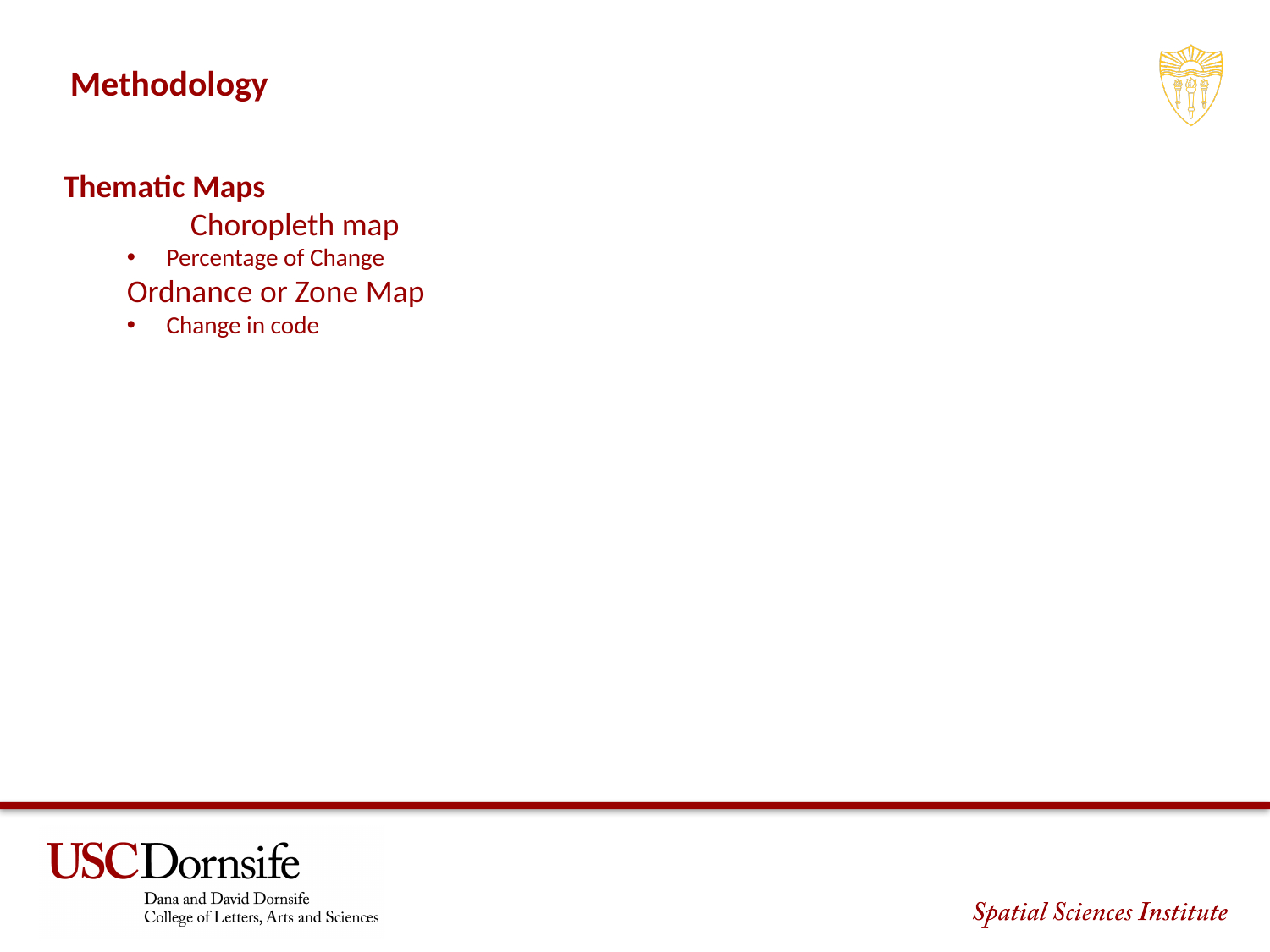

Methodology
Thematic Maps
	Choropleth map
Percentage of Change
Ordnance or Zone Map
Change in code